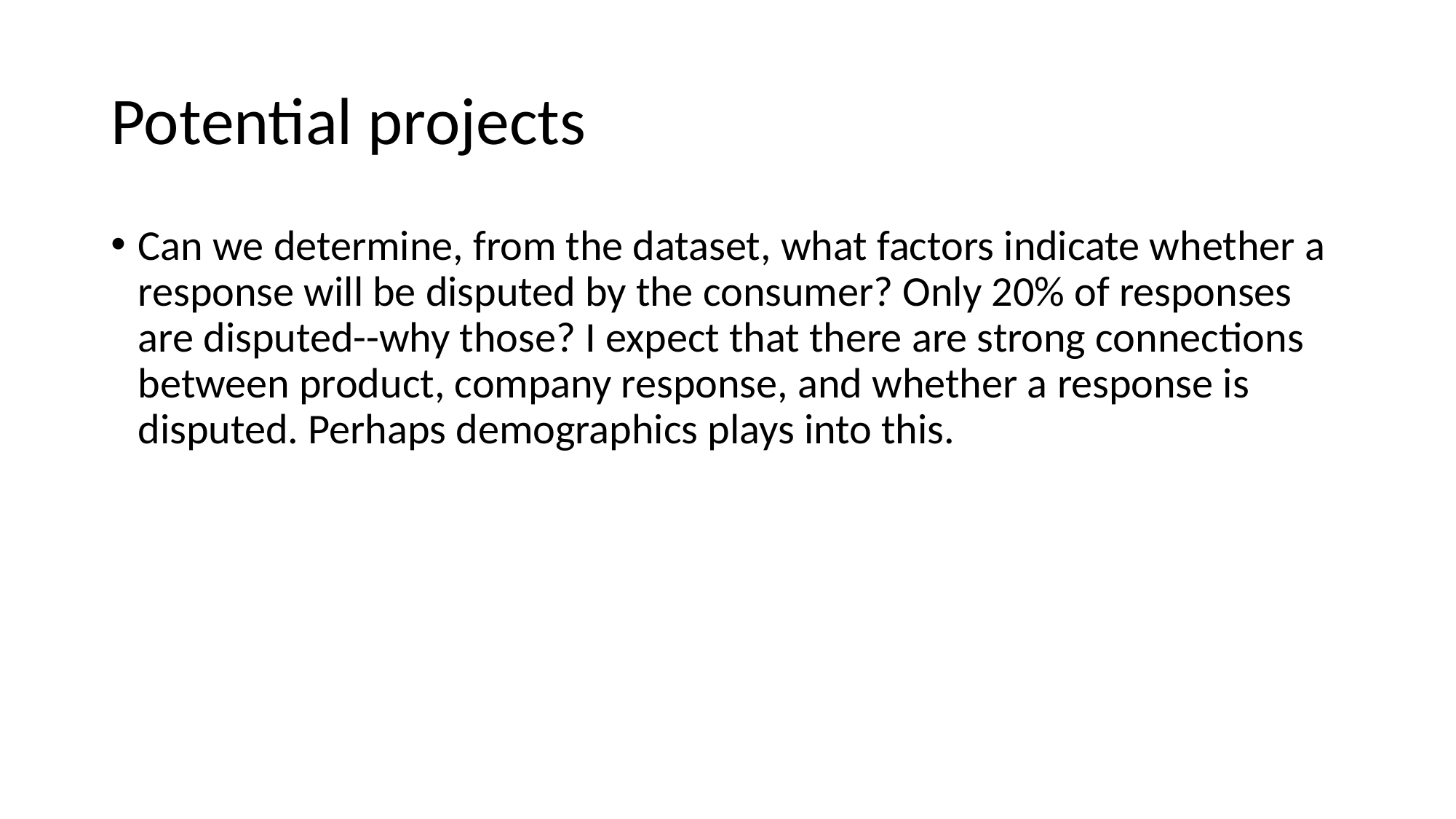

# Potential projects
Can we determine, from the dataset, what factors indicate whether a response will be disputed by the consumer? Only 20% of responses are disputed--why those? I expect that there are strong connections between product, company response, and whether a response is disputed. Perhaps demographics plays into this.